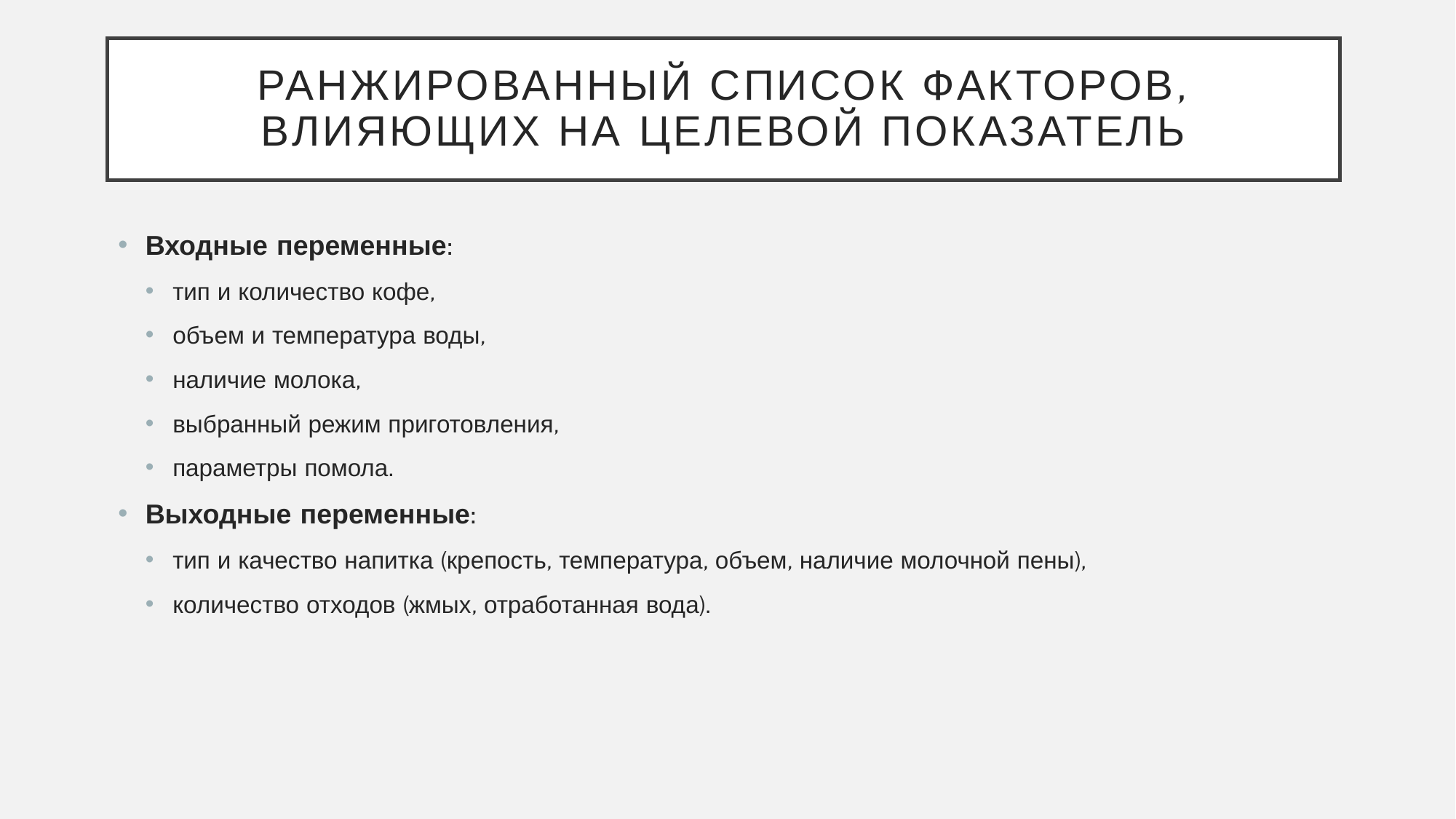

# Ранжированный список факторов, влияющих на целевой показатель
Входные переменные:
тип и количество кофе,
объем и температура воды,
наличие молока,
выбранный режим приготовления,
параметры помола.
Выходные переменные:
тип и качество напитка (крепость, температура, объем, наличие молочной пены),
количество отходов (жмых, отработанная вода).